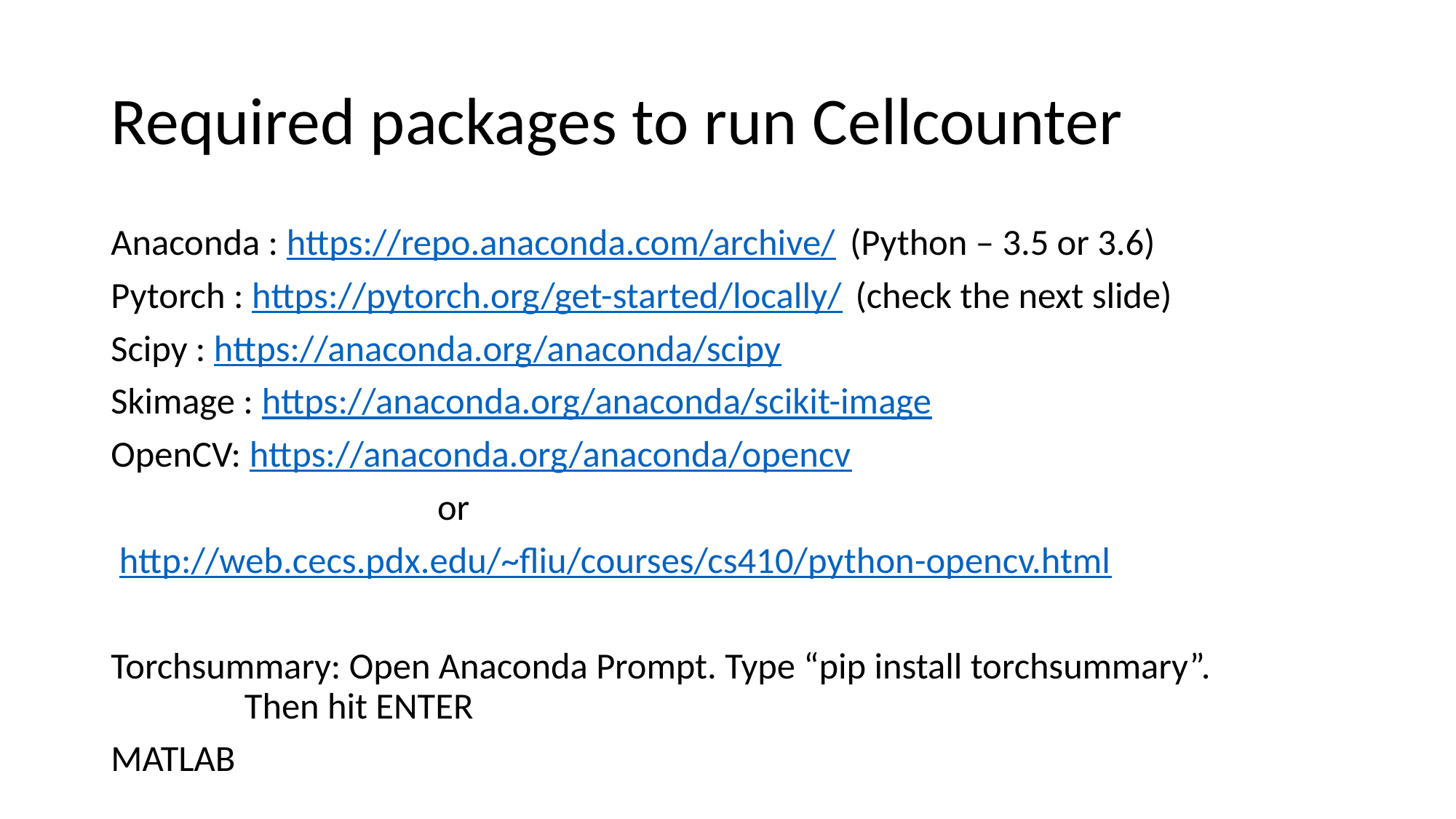

# Required packages to run Cellcounter
Anaconda : https://repo.anaconda.com/archive/  (Python – 3.5 or 3.6)
Pytorch : https://pytorch.org/get-started/locally/  (check the next slide)
Scipy : https://anaconda.org/anaconda/scipy
Skimage : https://anaconda.org/anaconda/scikit-image
OpenCV: https://anaconda.org/anaconda/opencv
                                       or
 http://web.cecs.pdx.edu/~fliu/courses/cs410/python-opencv.html

Torchsummary: Open Anaconda Prompt. Type “pip install torchsummary”.                                Then hit ENTER
MATLAB